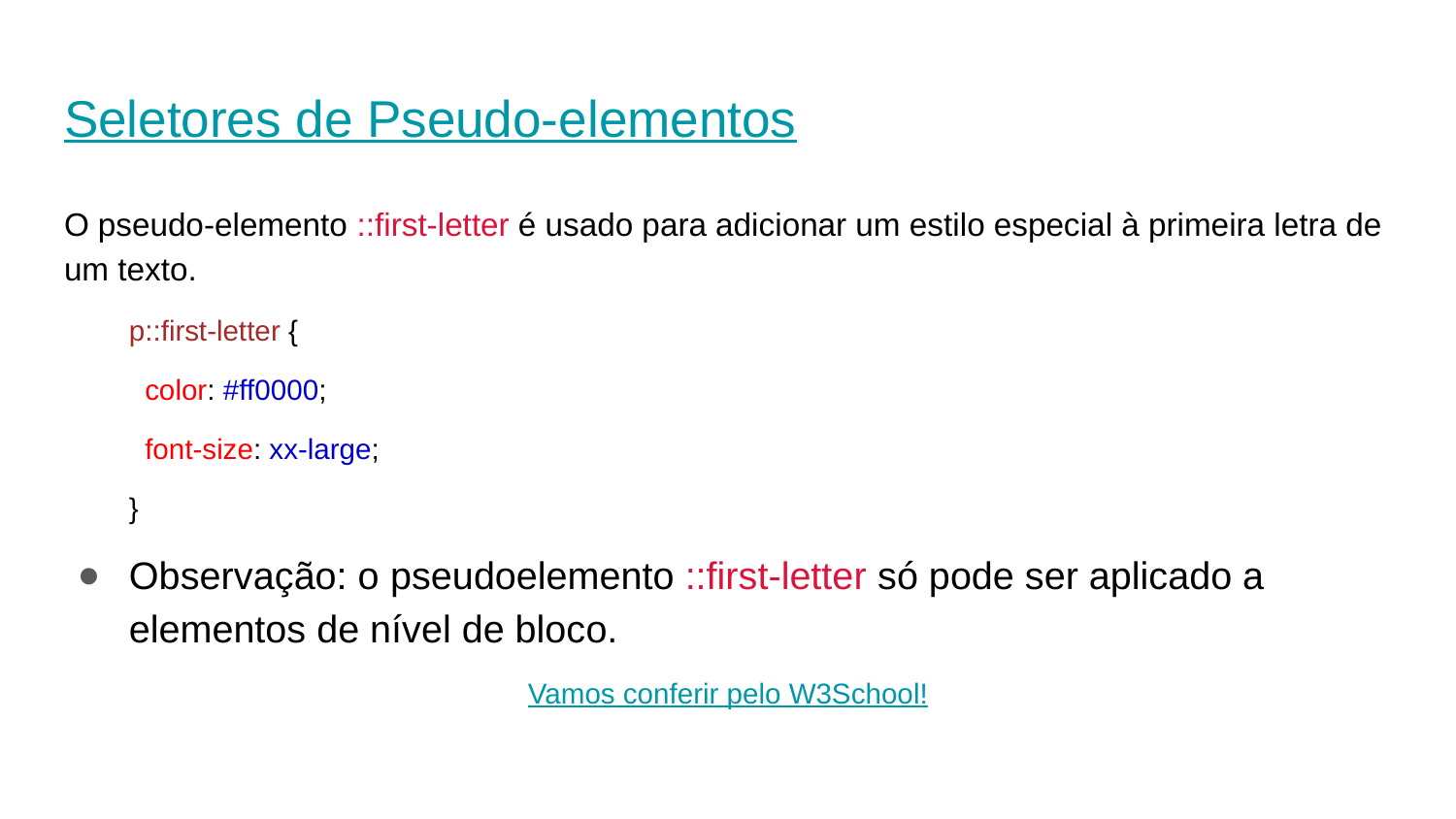

# Seletores de Pseudo-elementos
O pseudo-elemento ::first-letter é usado para adicionar um estilo especial à primeira letra de um texto.
p::first-letter {
  color: #ff0000;
  font-size: xx-large;
}
Observação: o pseudoelemento ::first-letter só pode ser aplicado a elementos de nível de bloco.
Vamos conferir pelo W3School!